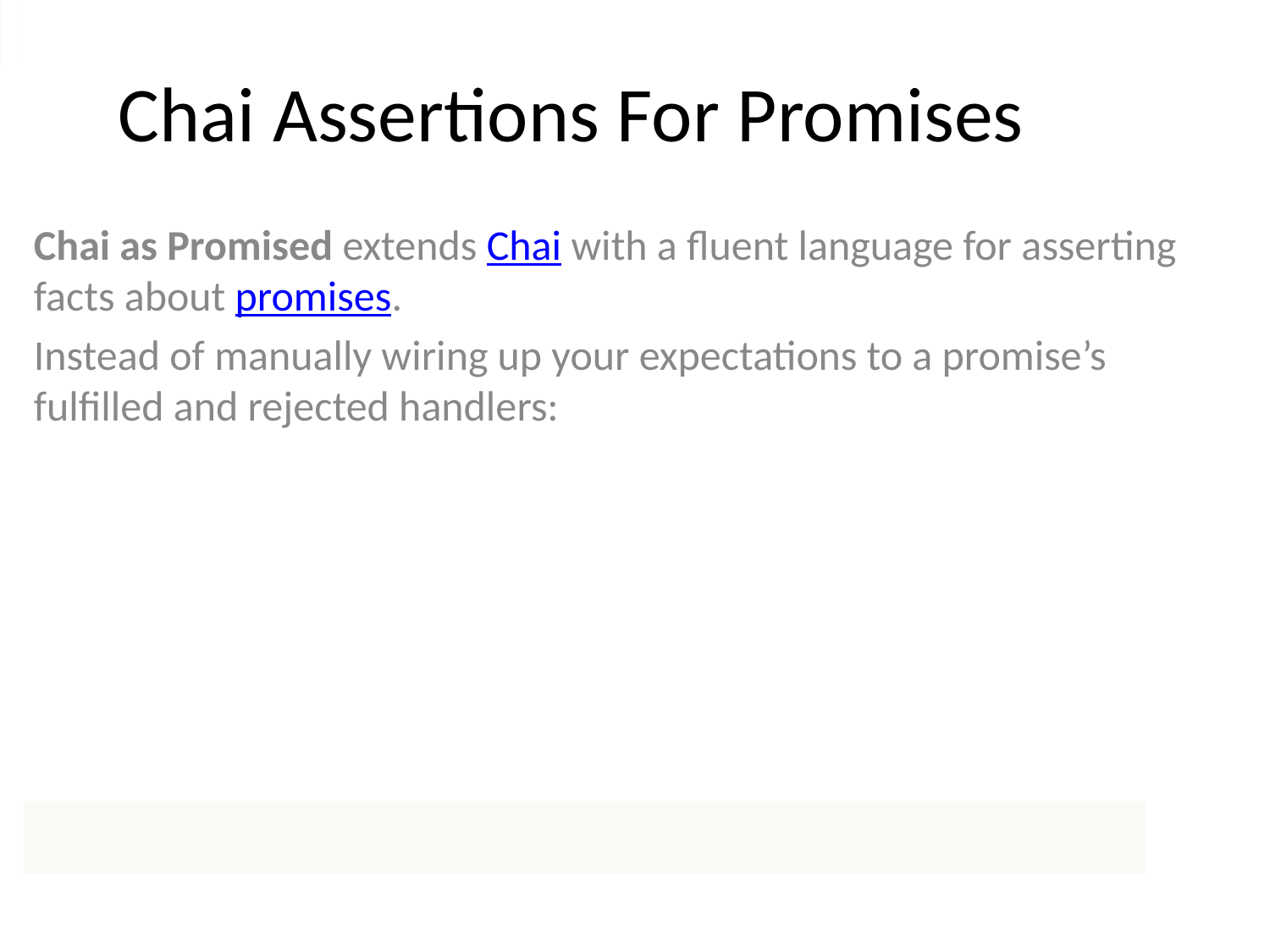

# Chai Assertions For Promises
Chai as Promised extends Chai with a fluent language for asserting facts about promises.
Instead of manually wiring up your expectations to a promise’s fulfilled and rejected handlers: